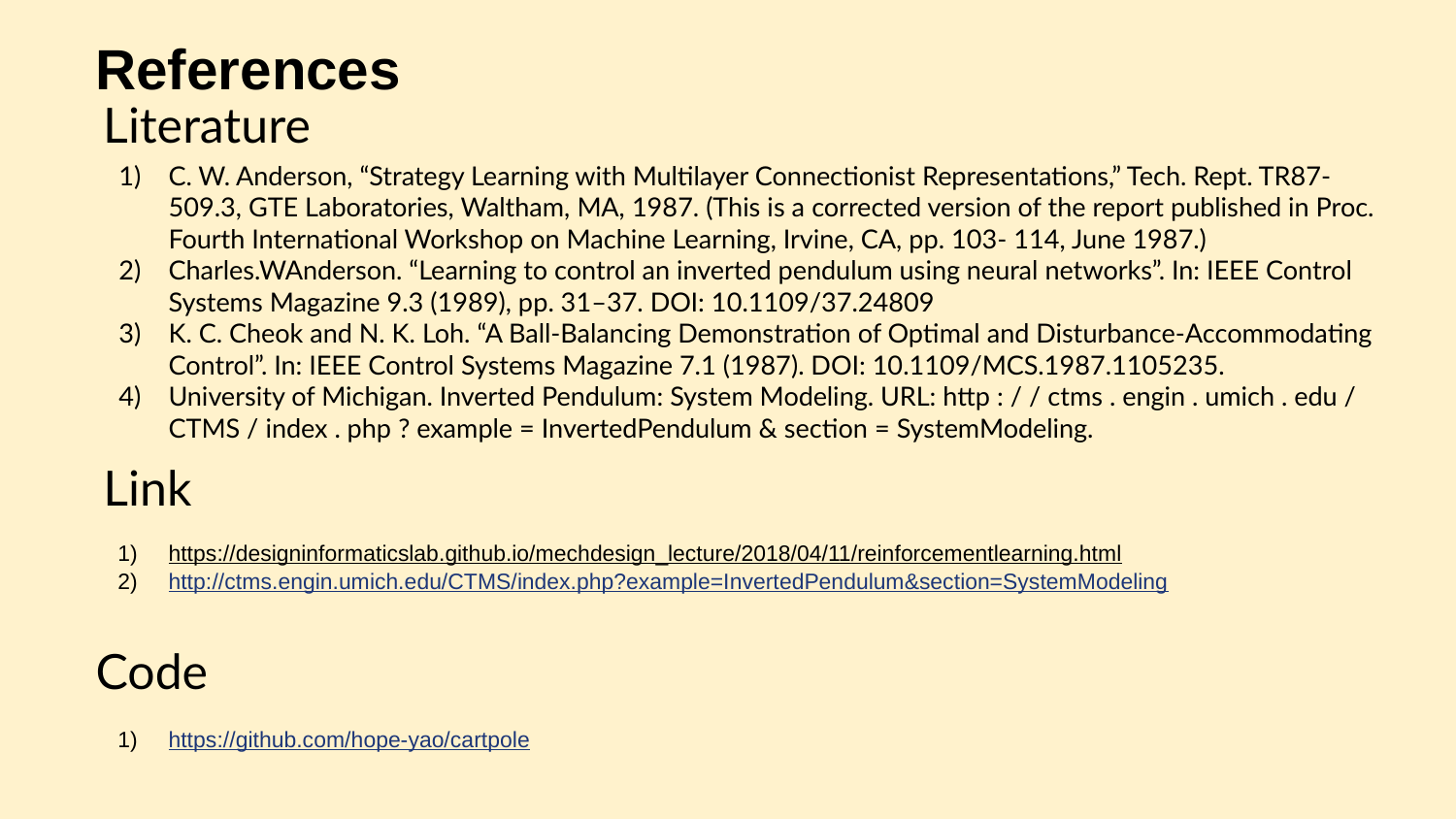

References
Literature
C. W. Anderson, “Strategy Learning with Multilayer Connectionist Representations,” Tech. Rept. TR87-509.3, GTE Laboratories, Waltham, MA, 1987. (This is a corrected version of the report published in Proc. Fourth International Workshop on Machine Learning, Irvine, CA, pp. 103- 114, June 1987.)
Charles.WAnderson. “Learning to control an inverted pendulum using neural networks”. In: IEEE Control Systems Magazine 9.3 (1989), pp. 31–37. DOI: 10.1109/37.24809
K. C. Cheok and N. K. Loh. “A Ball-Balancing Demonstration of Optimal and Disturbance-Accommodating Control”. In: IEEE Control Systems Magazine 7.1 (1987). DOI: 10.1109/MCS.1987.1105235.
University of Michigan. Inverted Pendulum: System Modeling. URL: http : / / ctms . engin . umich . edu / CTMS / index . php ? example = InvertedPendulum & section = SystemModeling.

Link
https://designinformaticslab.github.io/mechdesign_lecture/2018/04/11/reinforcementlearning.html
http://ctms.engin.umich.edu/CTMS/index.php?example=InvertedPendulum&section=SystemModeling
Code
https://github.com/hope-yao/cartpole